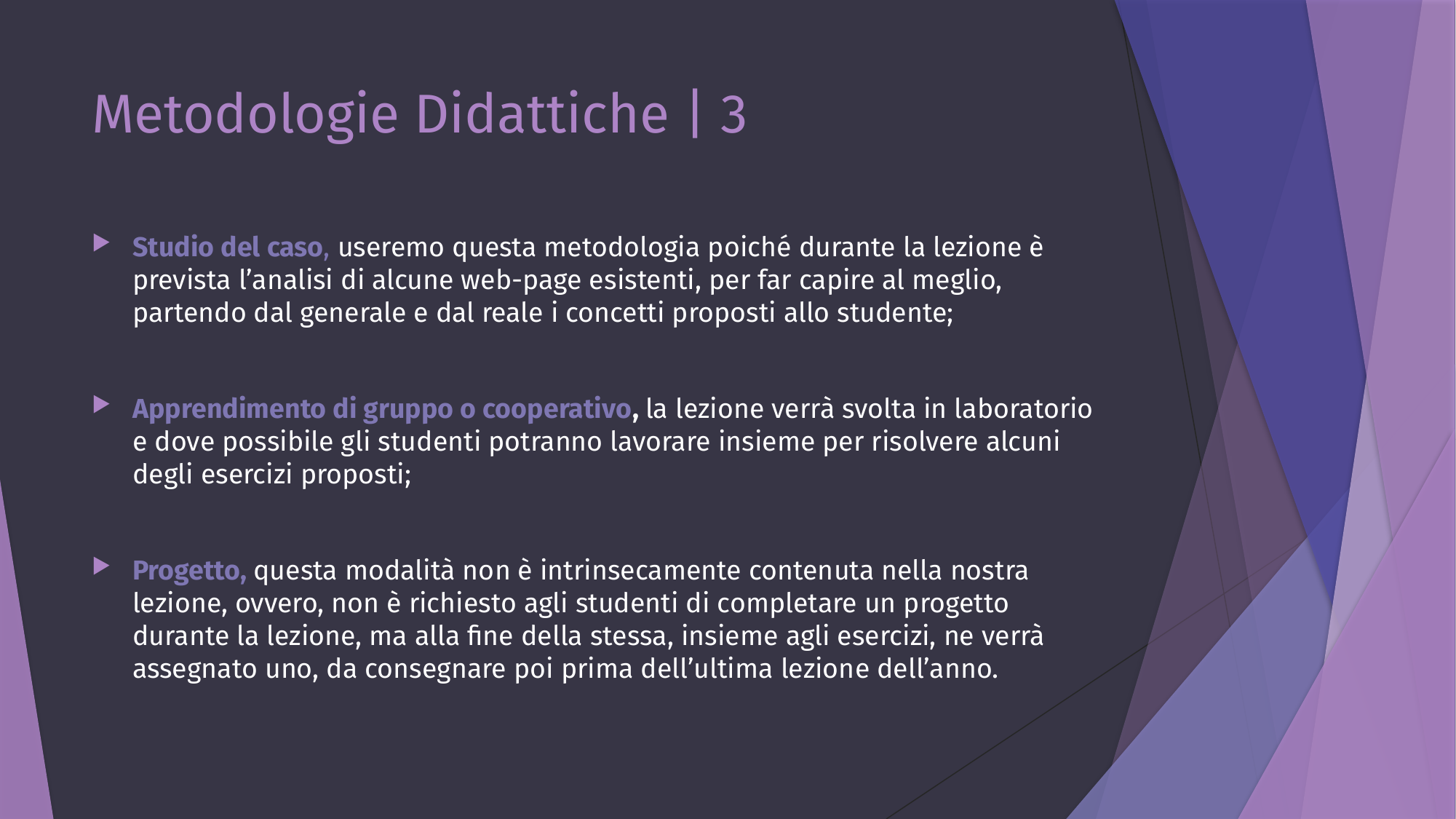

# Metodologie Didattiche | 3
Studio del caso, useremo questa metodologia poiché durante la lezione è prevista l’analisi di alcune web-page esistenti, per far capire al meglio, partendo dal generale e dal reale i concetti proposti allo studente;

Apprendimento di gruppo o cooperativo, la lezione verrà svolta in laboratorio e dove possibile gli studenti potranno lavorare insieme per risolvere alcuni degli esercizi proposti;

Progetto, questa modalità non è intrinsecamente contenuta nella nostra lezione, ovvero, non è richiesto agli studenti di completare un progetto durante la lezione, ma alla fine della stessa, insieme agli esercizi, ne verrà assegnato uno, da consegnare poi prima dell’ultima lezione dell’anno.